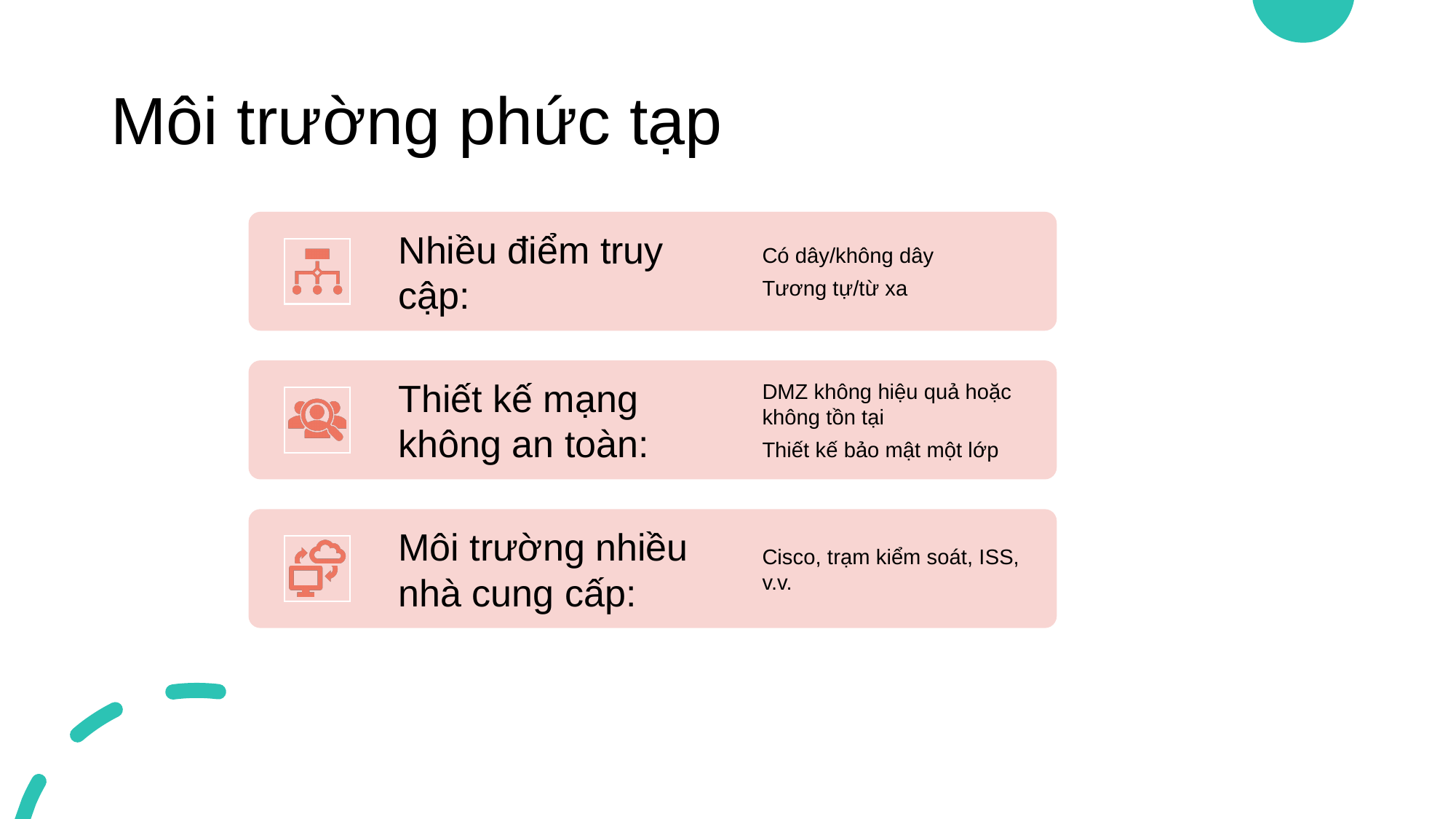

# Môi trường phức tạp
Nhiều điểm truy cập:
Có dây/không dây
Tương tự/từ xa
Thiết kế mạng không an toàn:
DMZ không hiệu quả hoặc không tồn tại
Thiết kế bảo mật một lớp
Môi trường nhiều nhà cung cấp:
Cisco, trạm kiểm soát, ISS, v.v.